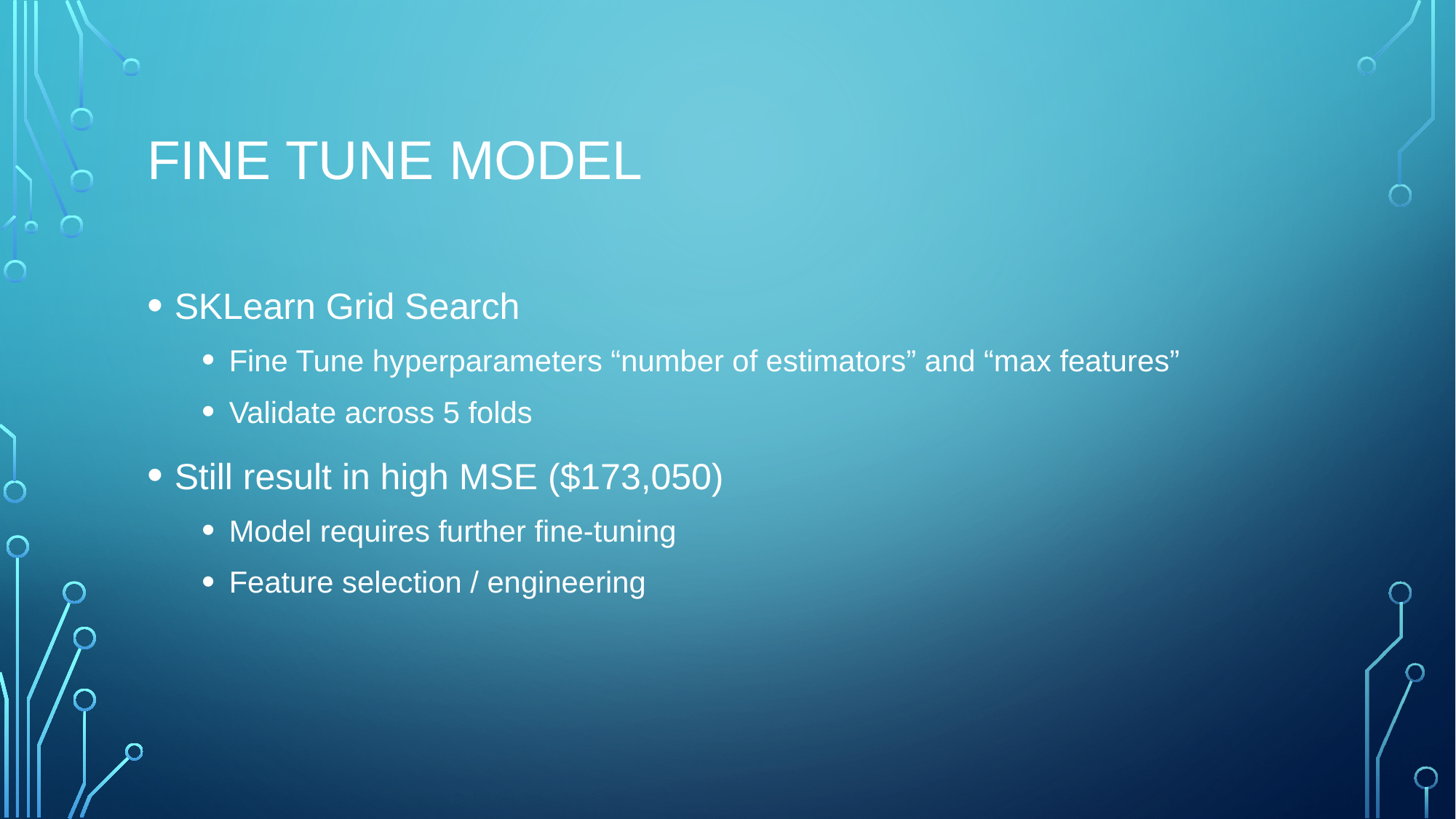

# Fine Tune Model
SKLearn Grid Search
Fine Tune hyperparameters “number of estimators” and “max features”
Validate across 5 folds
Still result in high MSE ($173,050)
Model requires further fine-tuning
Feature selection / engineering